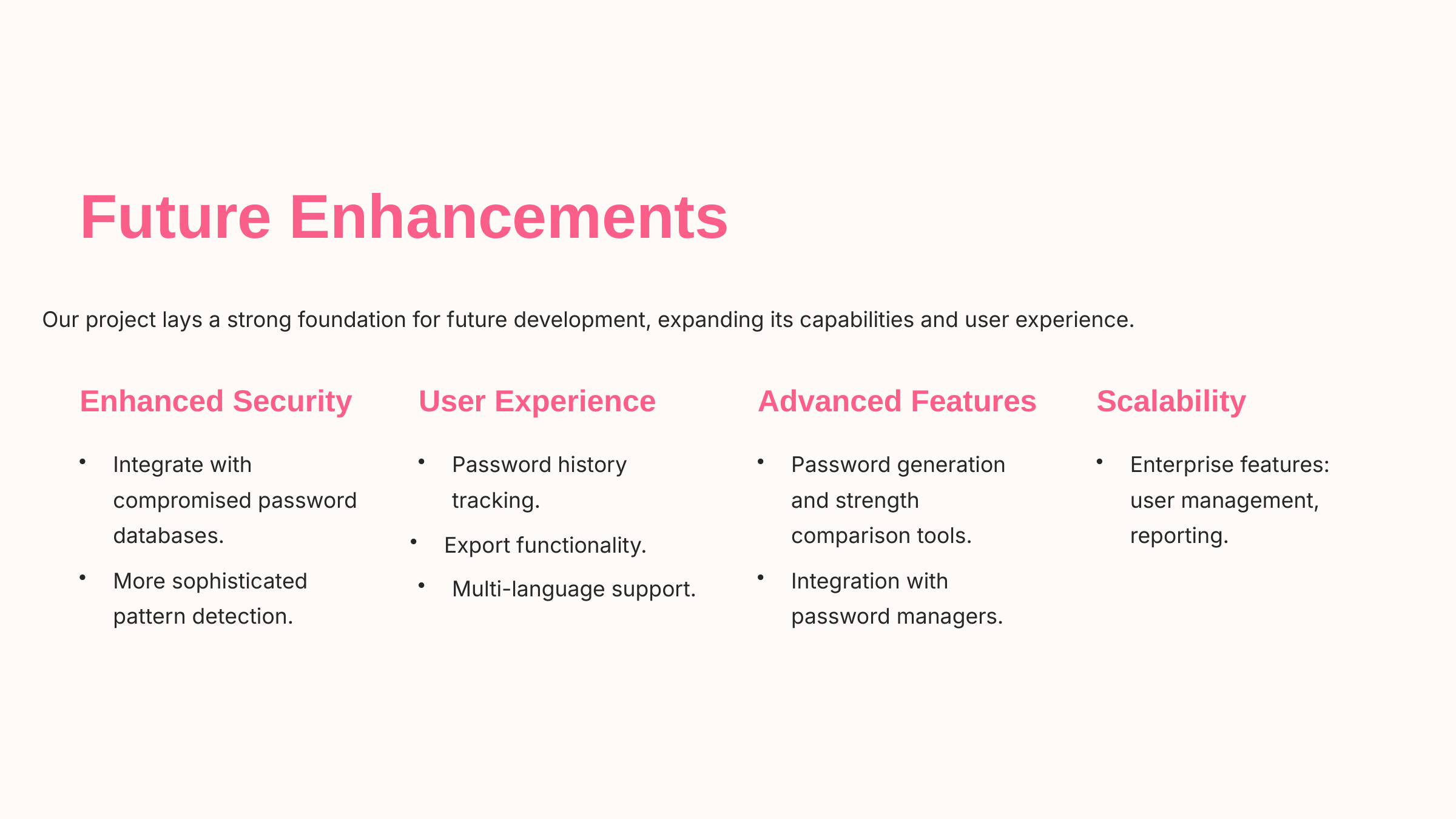

Future Enhancements
Our project lays a strong foundation for future development, expanding its capabilities and user experience.
Enhanced Security
User Experience
Advanced Features
Scalability
Integrate with compromised password databases.
Password history tracking.
Password generation and strength comparison tools.
Enterprise features: user management, reporting.
Export functionality.
More sophisticated pattern detection.
Integration with password managers.
Multi-language support.